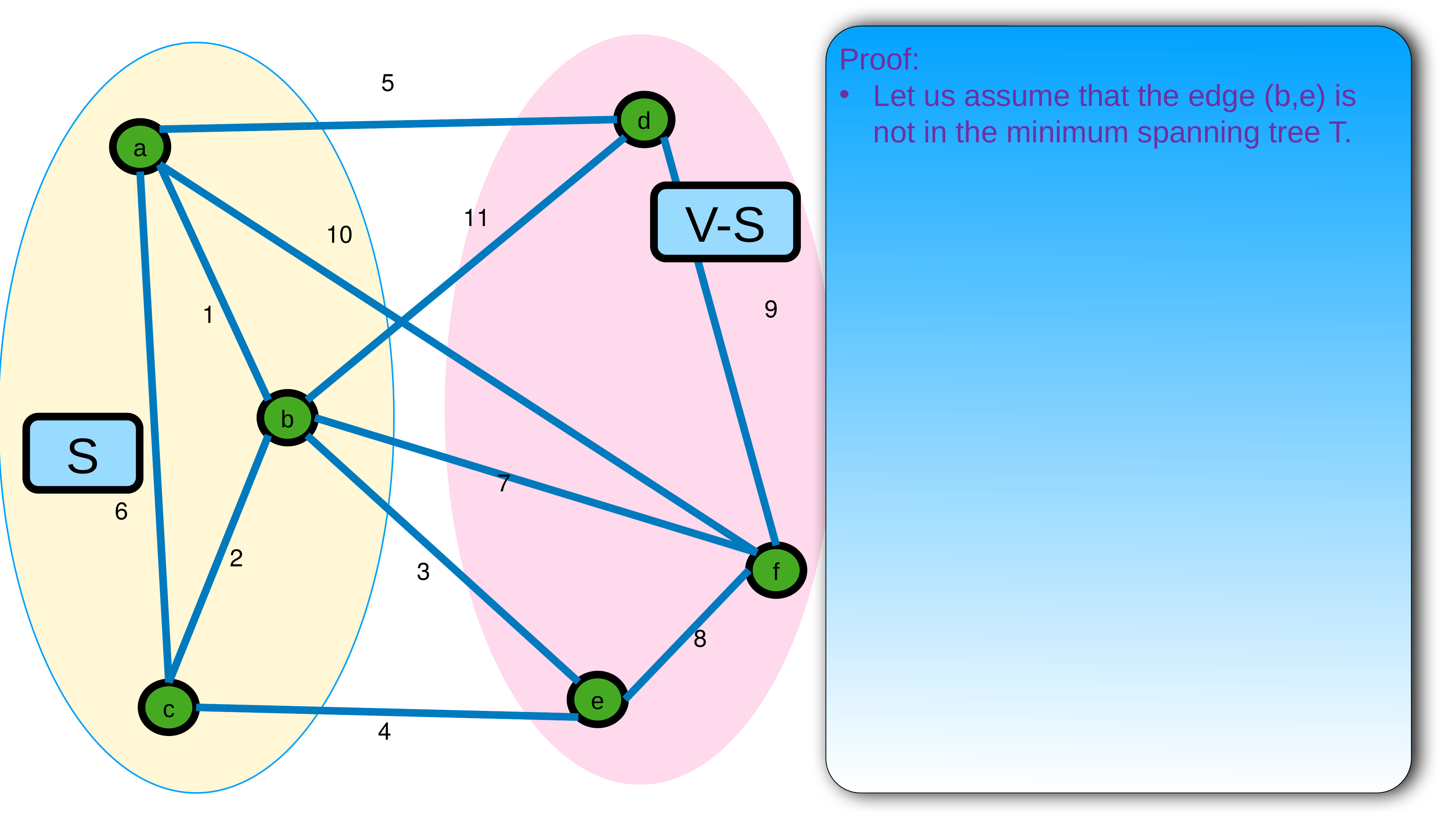

Proof:
Let us assume that the edge (b,e) is not in the minimum spanning tree T.

5
d
a
11
V-S
10
9
1
b
S
7
6
2
3
f
8
e
c
4